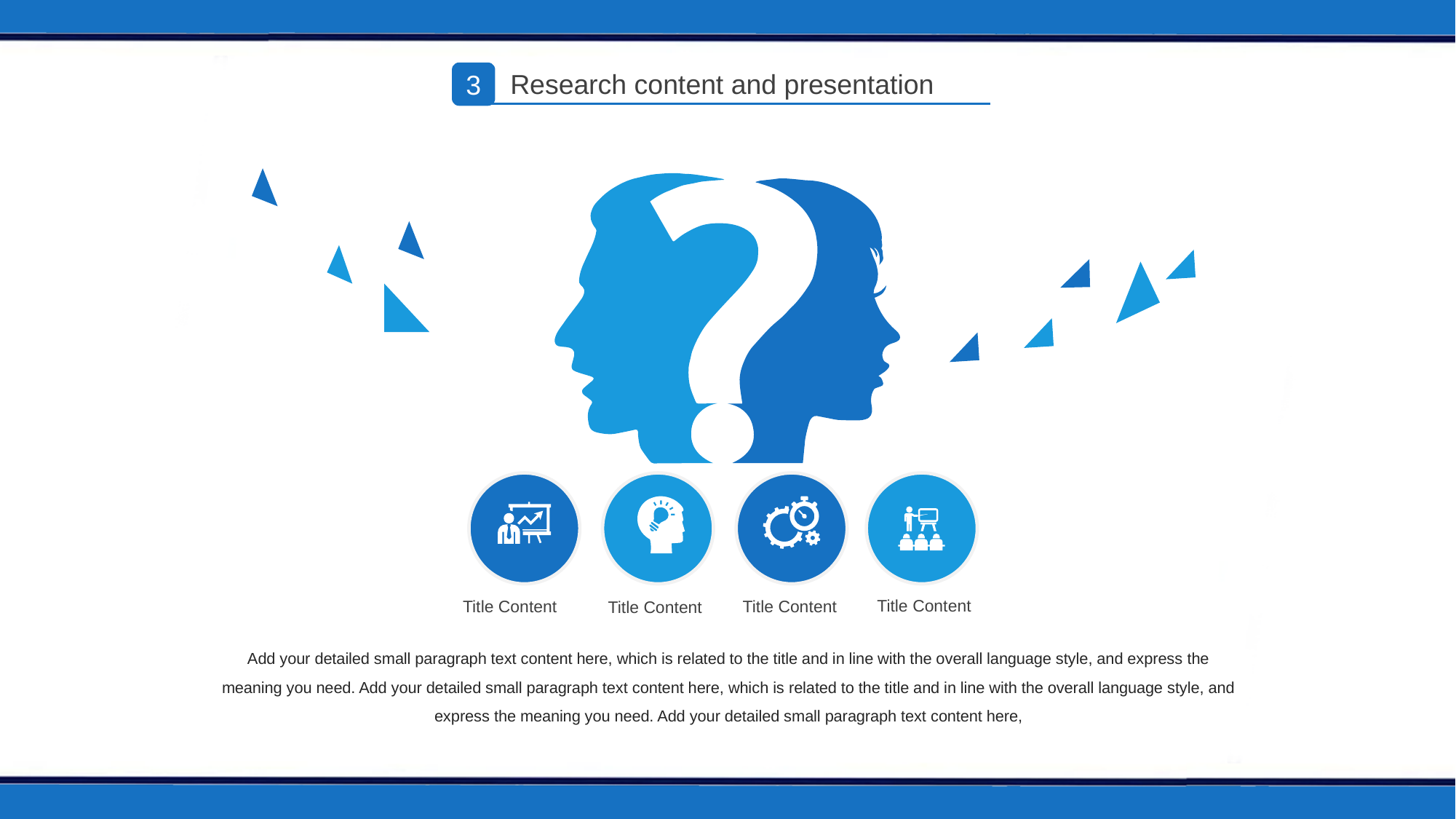

Research content and presentation
3

Title Content
Title Content
Title Content
Title Content
Add your detailed small paragraph text content here, which is related to the title and in line with the overall language style, and express the meaning you need. Add your detailed small paragraph text content here, which is related to the title and in line with the overall language style, and express the meaning you need. Add your detailed small paragraph text content here,